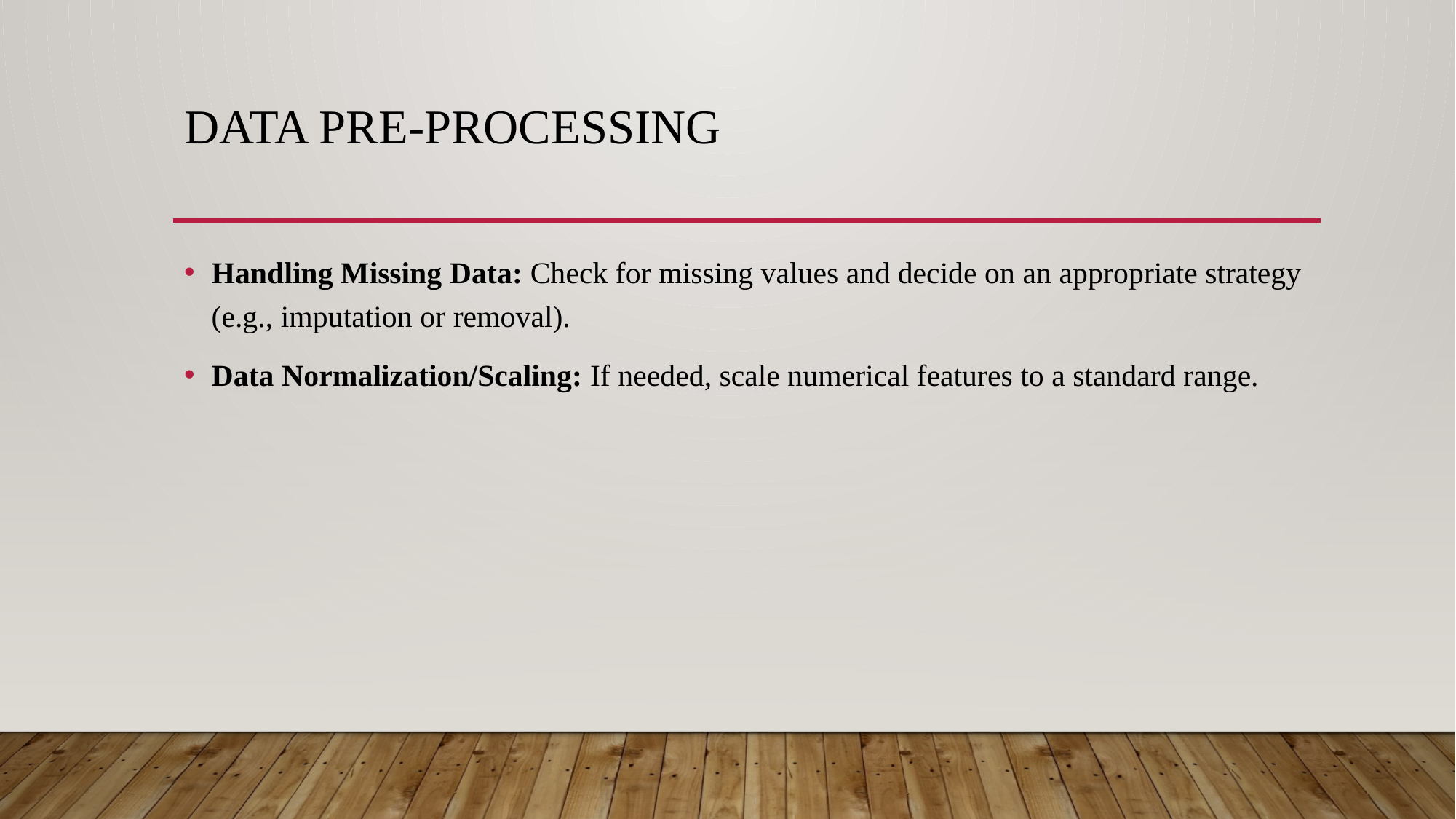

# Data pre-processing
Handling Missing Data: Check for missing values and decide on an appropriate strategy (e.g., imputation or removal).
Data Normalization/Scaling: If needed, scale numerical features to a standard range.